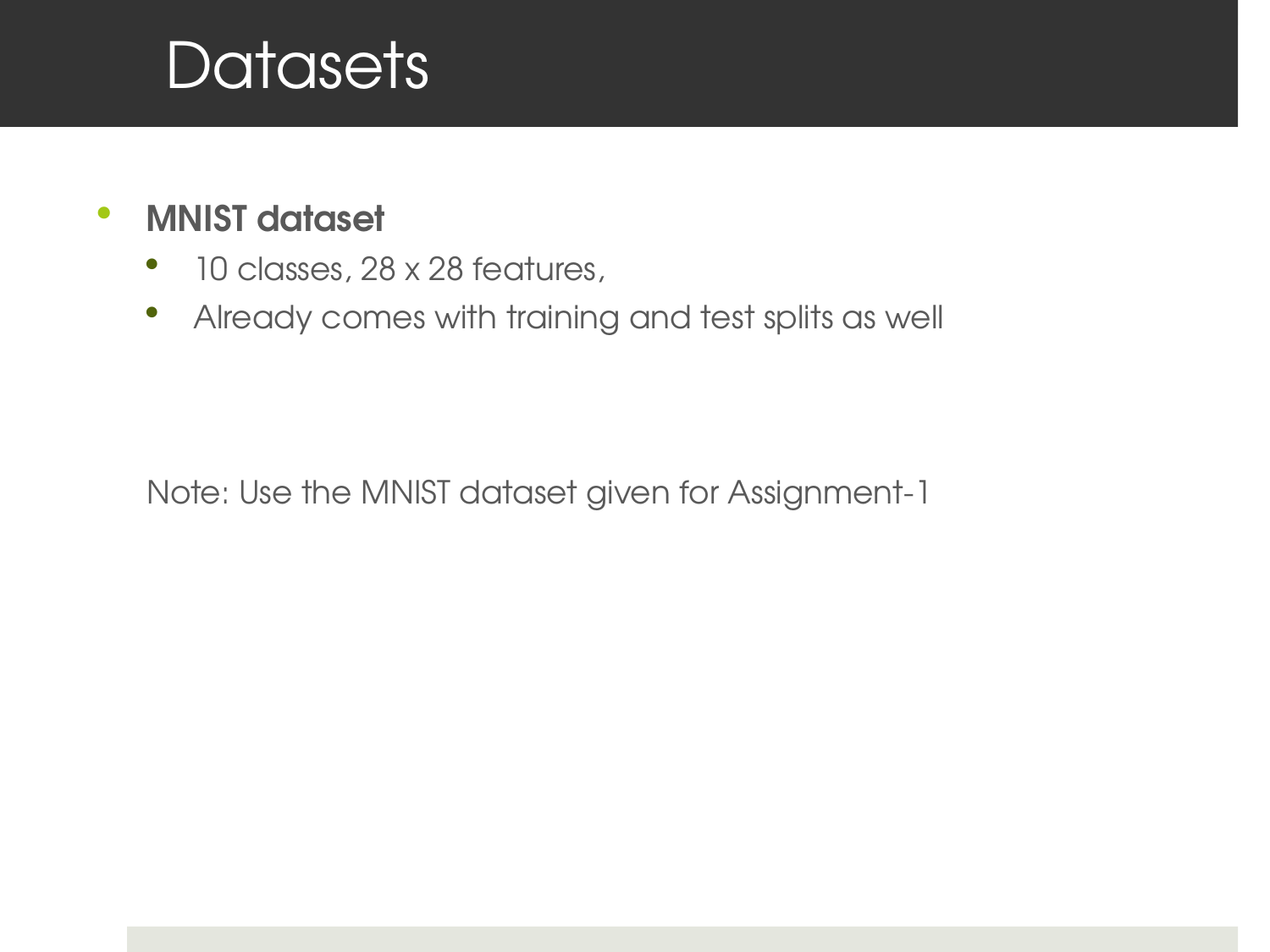

# Datasets
MNIST dataset
10 classes, 28 x 28 features,
Already comes with training and test splits as well

Note: Use the MNIST dataset given for Assignment-1